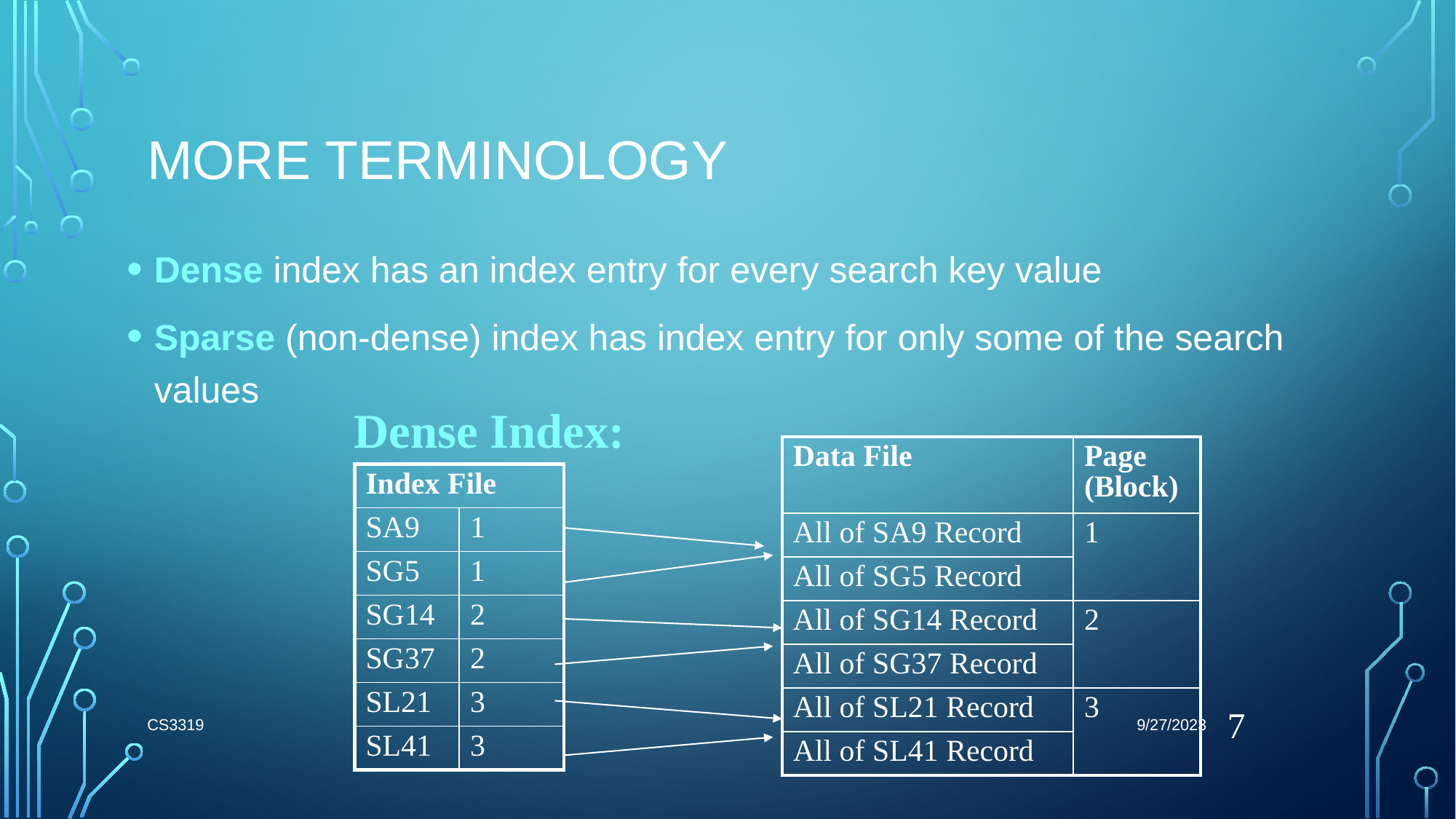

9/27/2023
# More terminology
Dense index has an index entry for every search key value
Sparse (non-dense) index has index entry for only some of the search values
Dense Index:
| Data File | Page (Block) |
| --- | --- |
| All of SA9 Record | 1 |
| All of SG5 Record |  |
| All of SG14 Record | 2 |
| All of SG37 Record |  |
| All of SL21 Record | 3 |
| All of SL41 Record |  |
| Index File |  |
| --- | --- |
| SA9 | 1 |
| SG5 | 1 |
| SG14 | 2 |
| SG37 | 2 |
| SL21 | 3 |
| SL41 | 3 |

7
CS3319